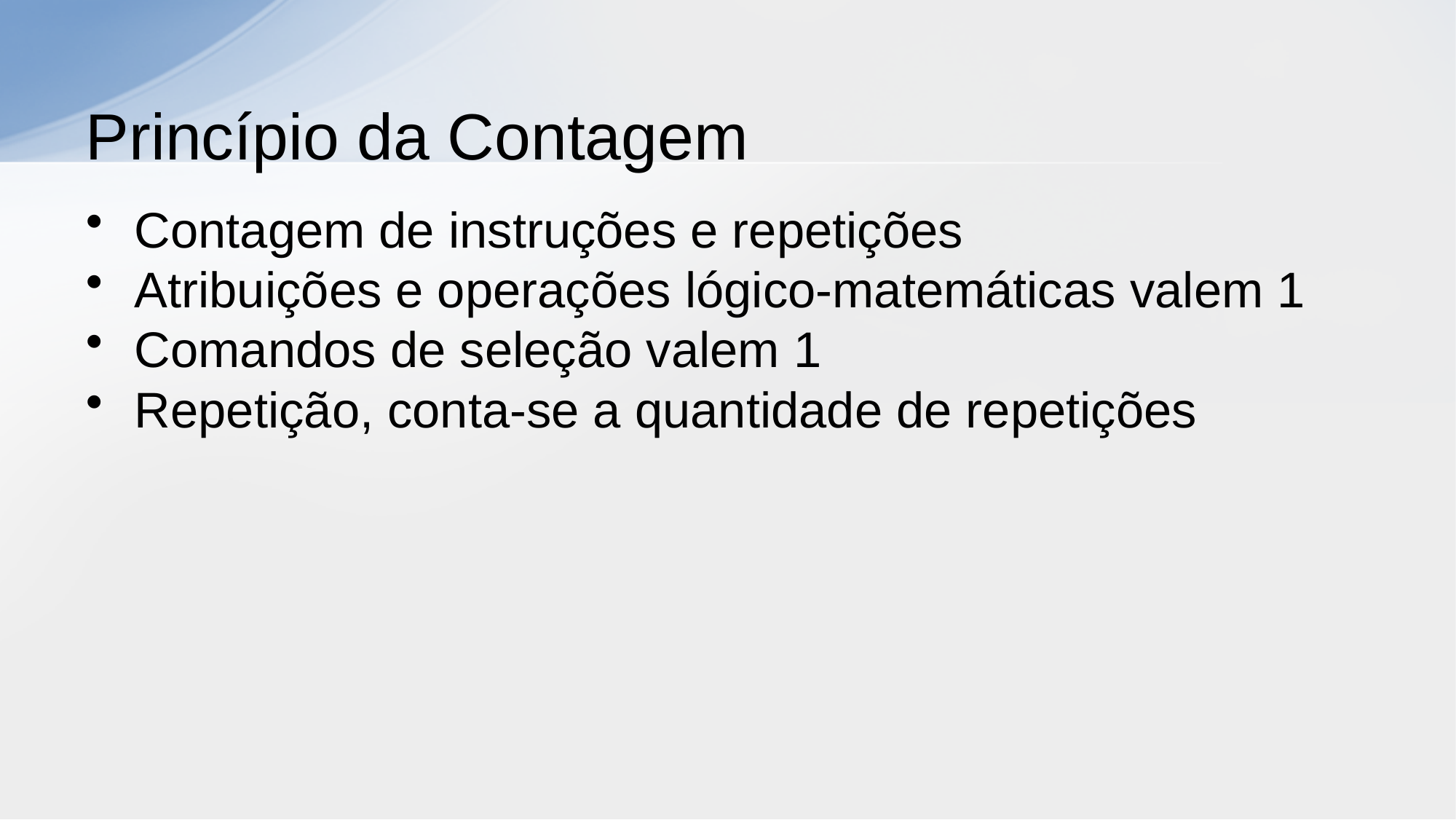

# Princípio da Contagem
Contagem de instruções e repetições
Atribuições e operações lógico-matemáticas valem 1
Comandos de seleção valem 1
Repetição, conta-se a quantidade de repetições